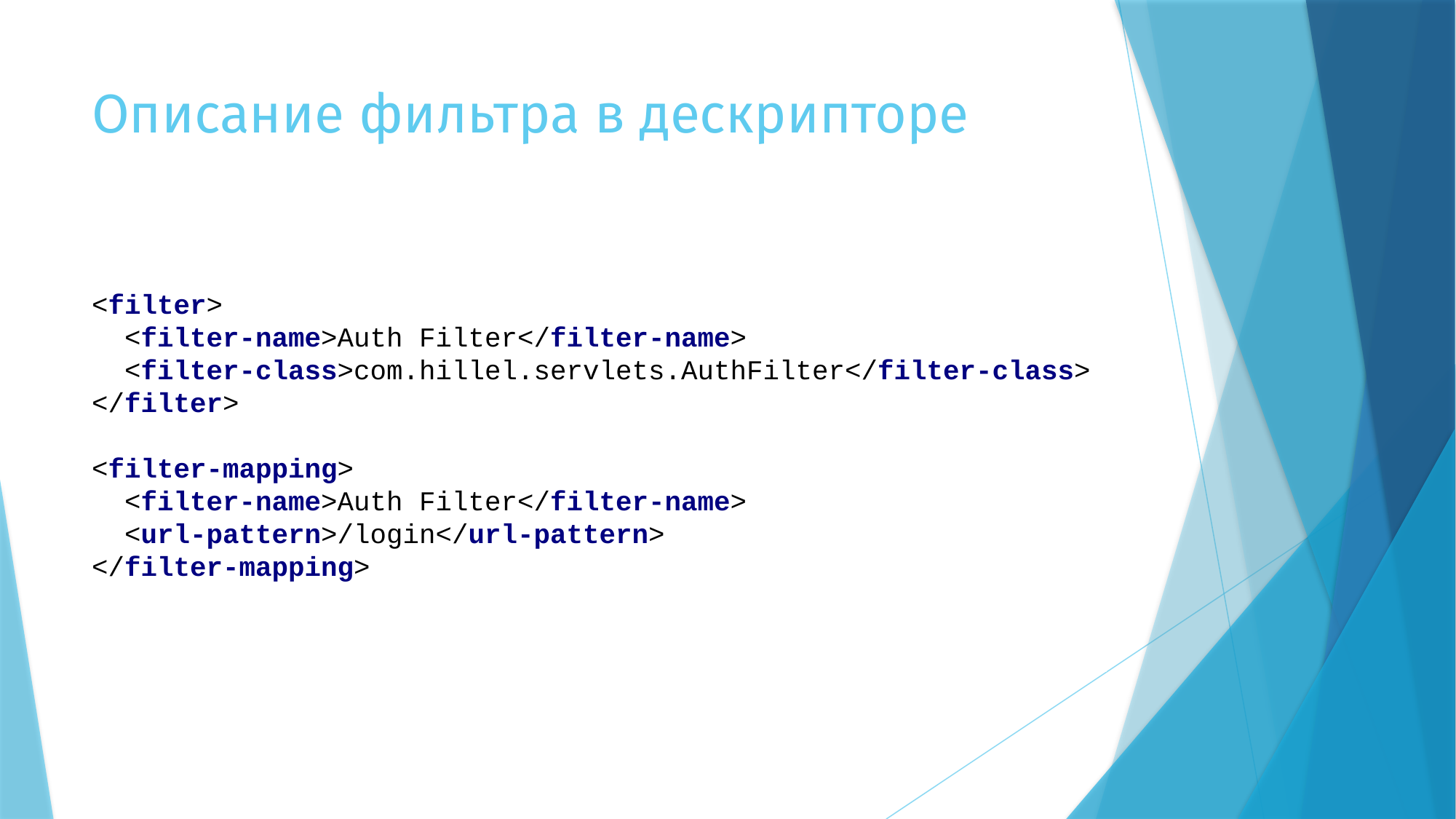

# Описание фильтра в дескрипторе
<filter>
  <filter-name>Auth Filter</filter-name>
  <filter-class>com.hillel.servlets.AuthFilter</filter-class>
</filter>
<filter-mapping>
  <filter-name>Auth Filter</filter-name>
  <url-pattern>/login</url-pattern>
</filter-mapping>